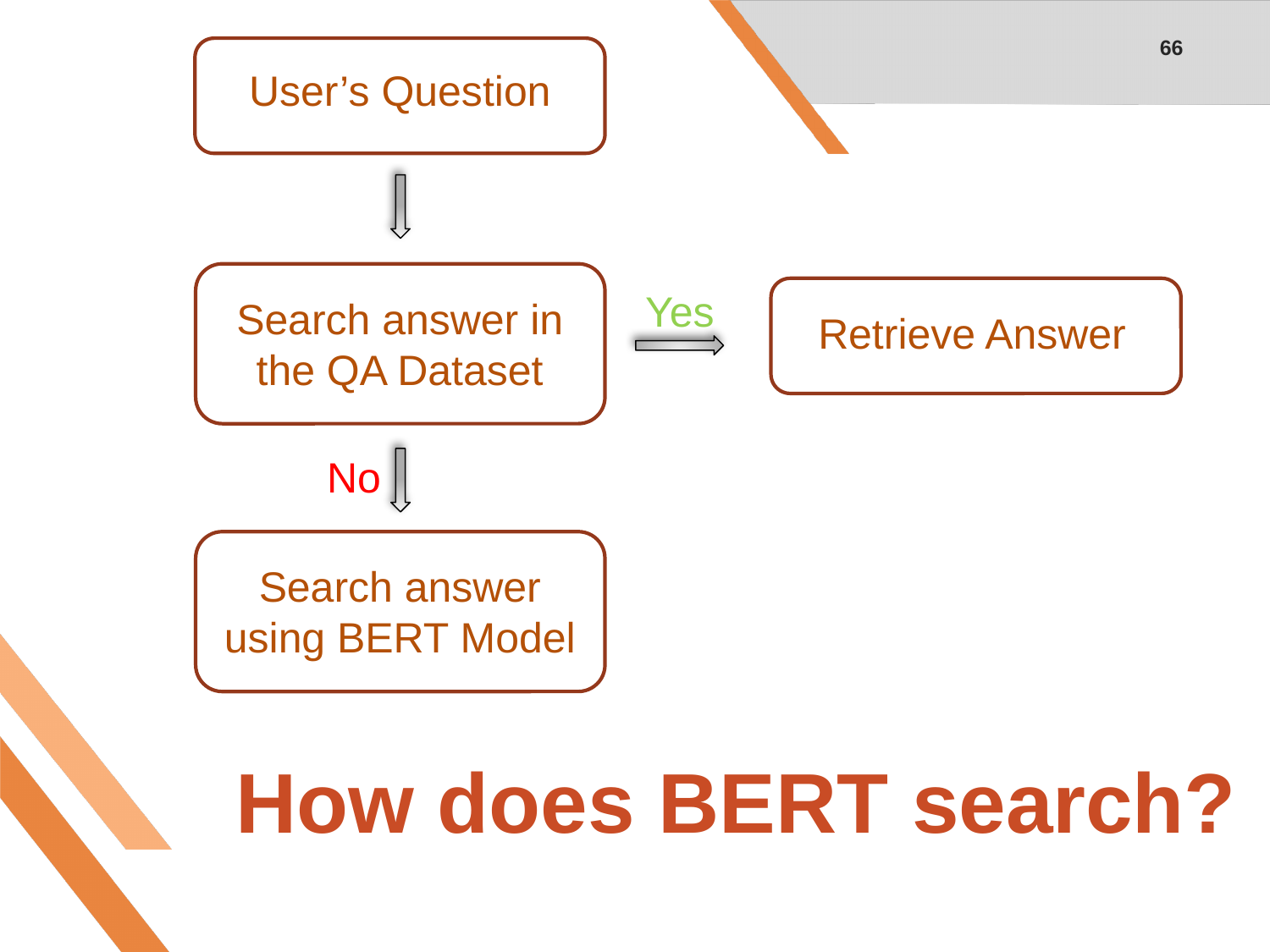

66

User’s Question

Yes

Search answer in the QA Dataset
Retrieve Answer

No

Search answer using BERT Model
How does BERT search?